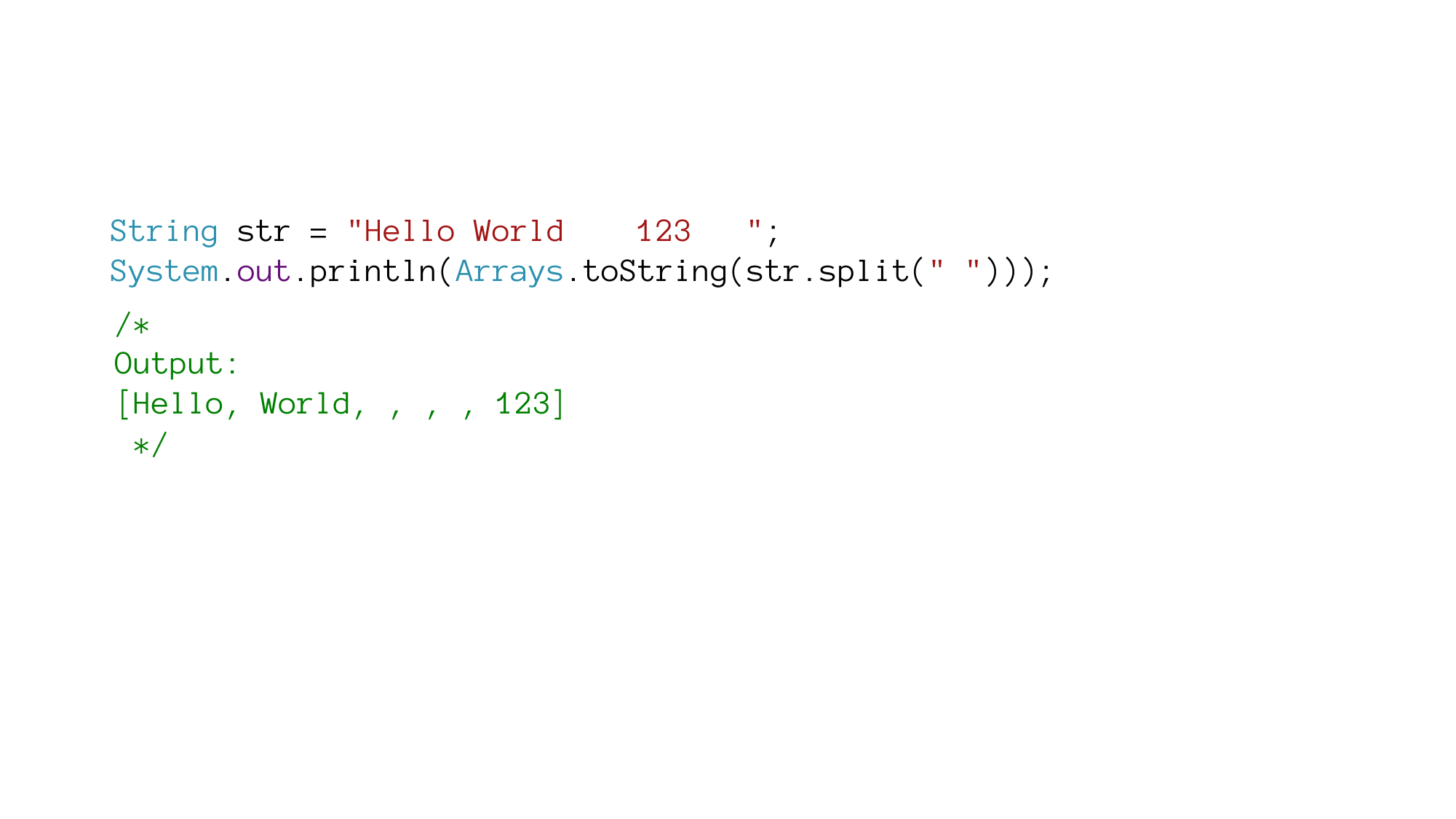

# split
String str = "Hello World    123   ";
System.out.println(Arrays.toString(str.split(" ")));
/*
Output:
[Hello, World, , , , 123]
 */